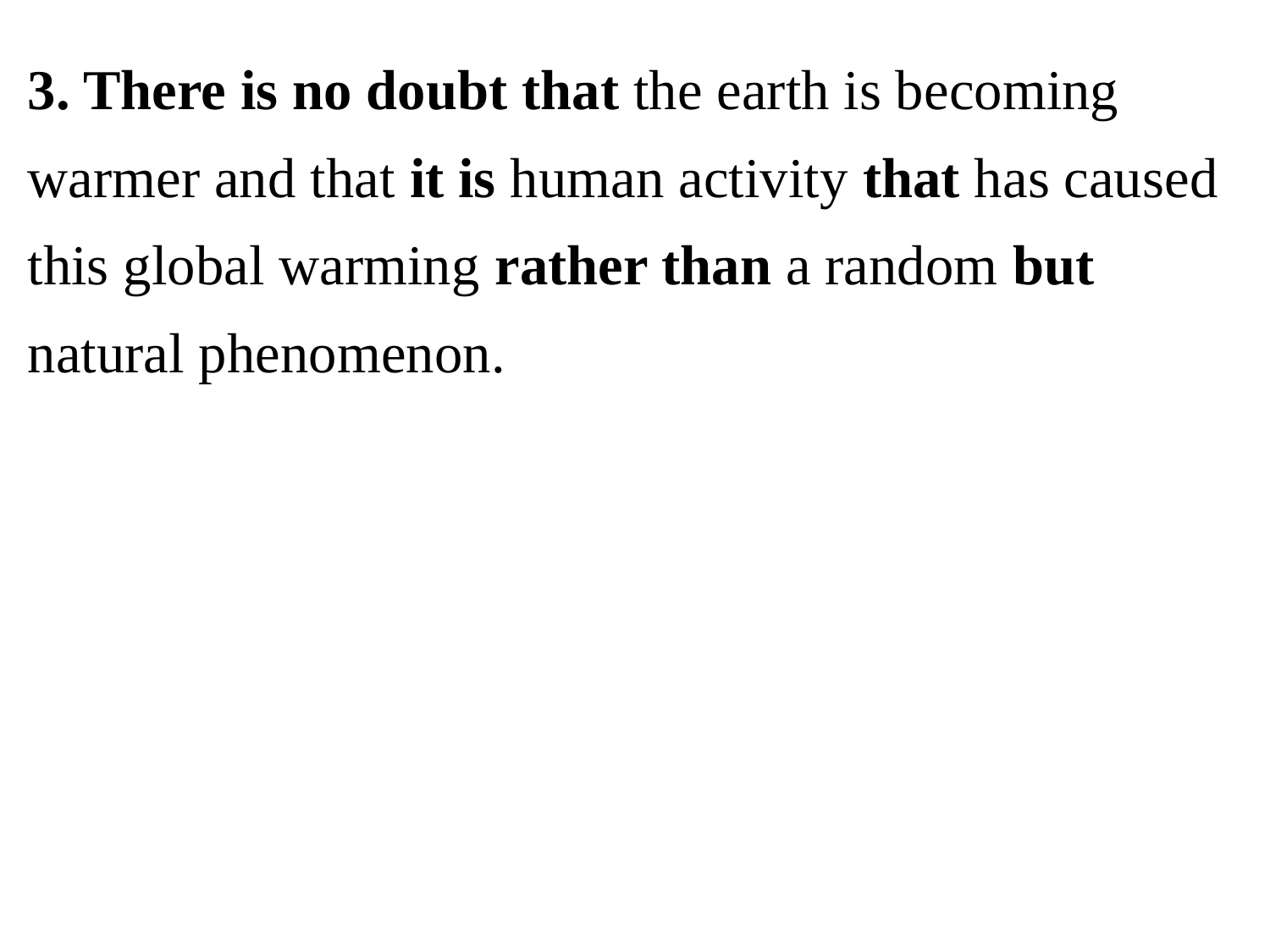

3. There is no doubt that the earth is becoming  warmer and that it is human activity that has caused this global warming rather than a random but natural phenomenon.